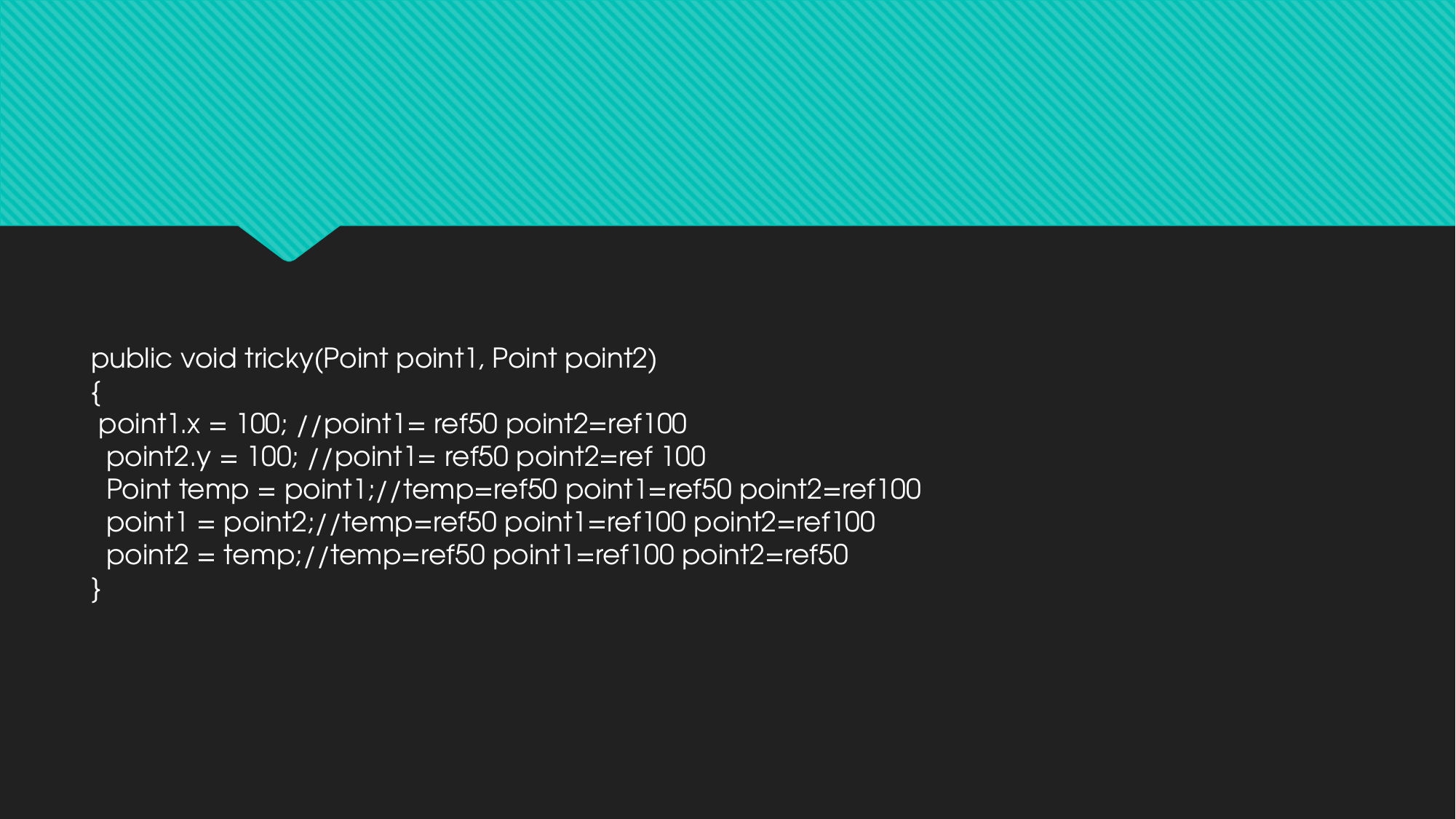

#
public void tricky(Point point1, Point point2)
{
 point1.x = 100; //point1= ref50 point2=ref100
  point2.y = 100; //point1= ref50 point2=ref 100
  Point temp = point1;//temp=ref50 point1=ref50 point2=ref100
  point1 = point2;//temp=ref50 point1=ref100 point2=ref100
  point2 = temp;//temp=ref50 point1=ref100 point2=ref50
}